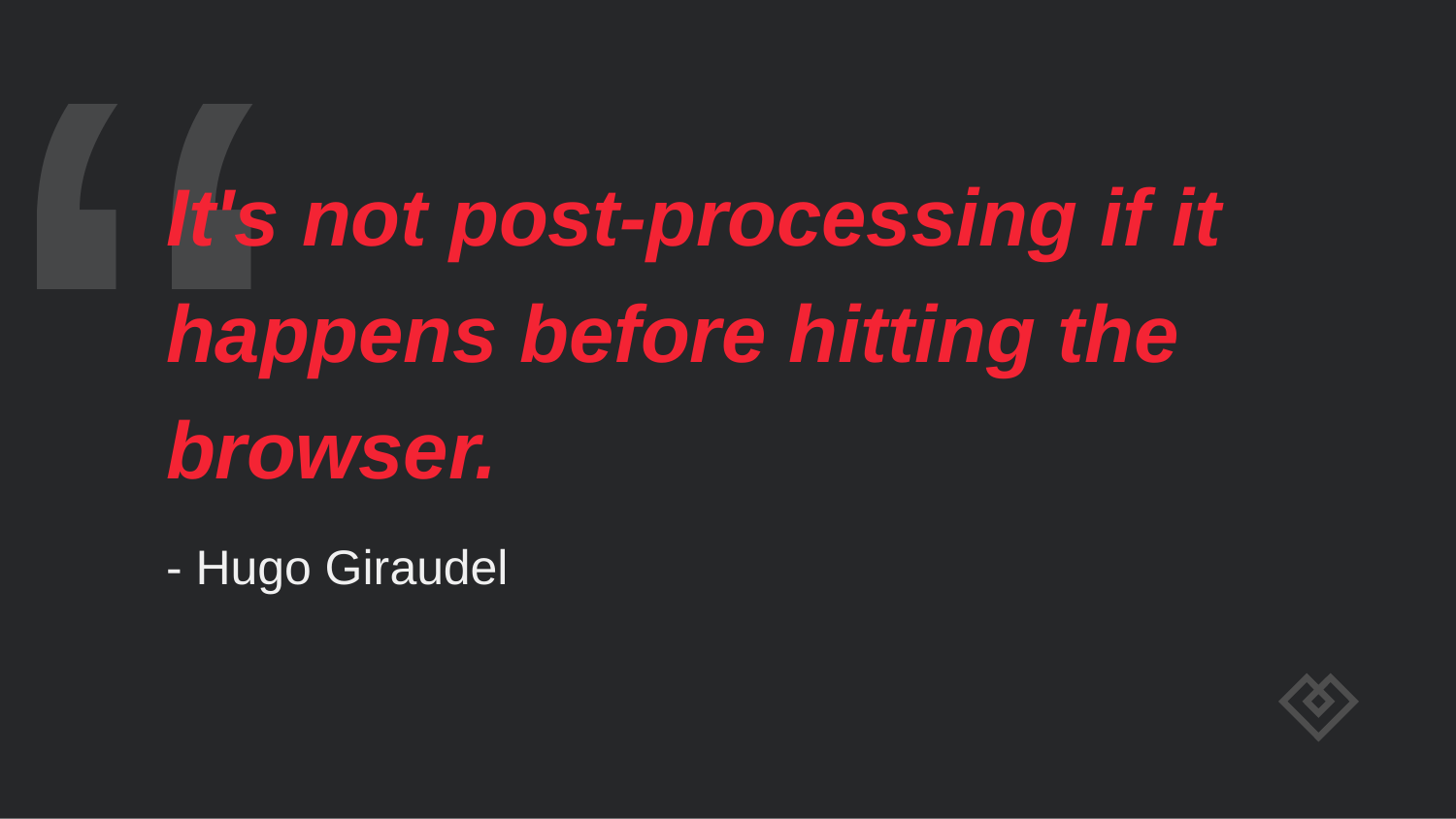

“
# It's not post-processing if it happens before hitting the browser.
- Hugo Giraudel